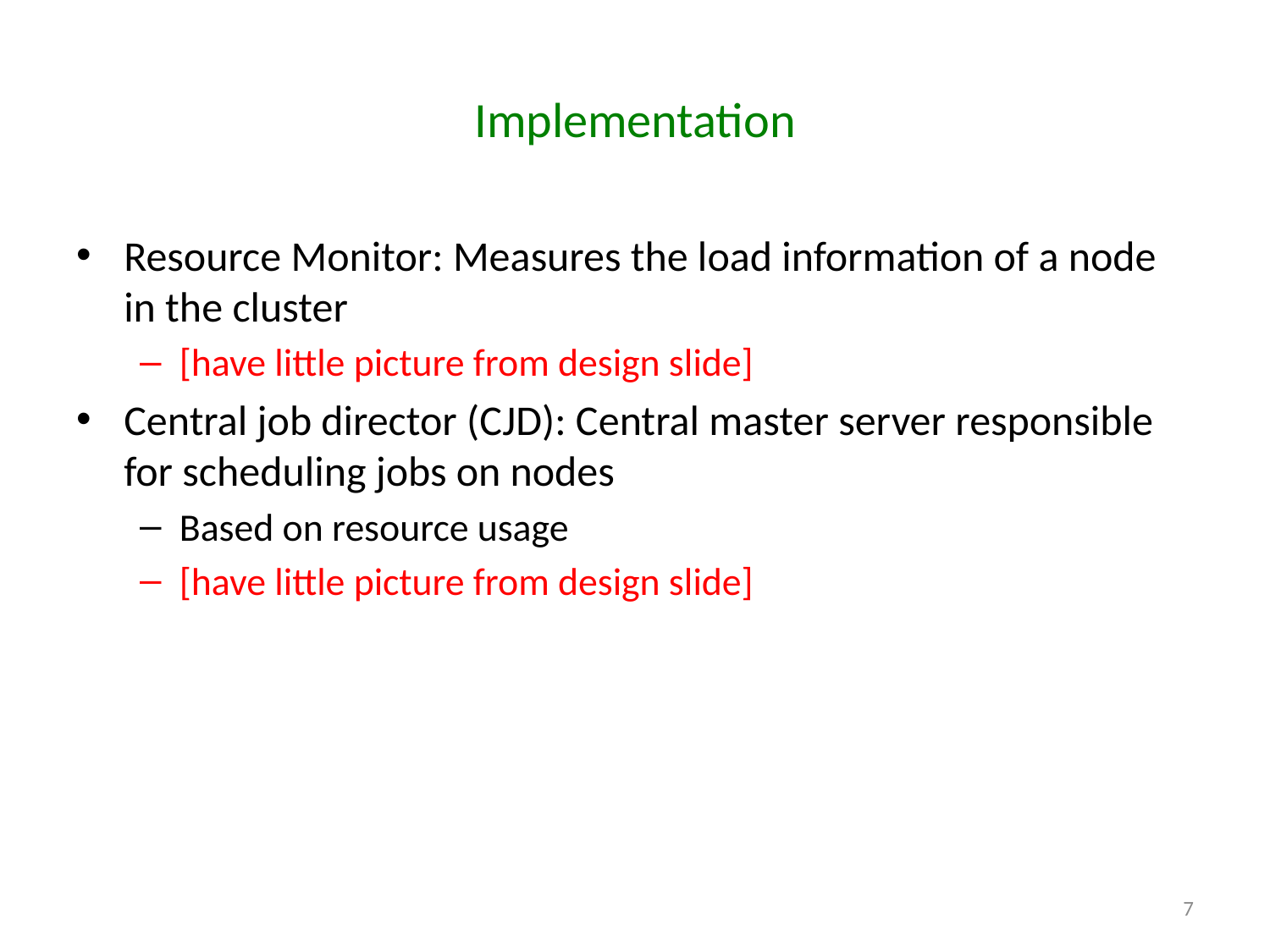

# Implementation
Resource Monitor: Measures the load information of a node in the cluster
[have little picture from design slide]
Central job director (CJD): Central master server responsible for scheduling jobs on nodes
Based on resource usage
[have little picture from design slide]

7